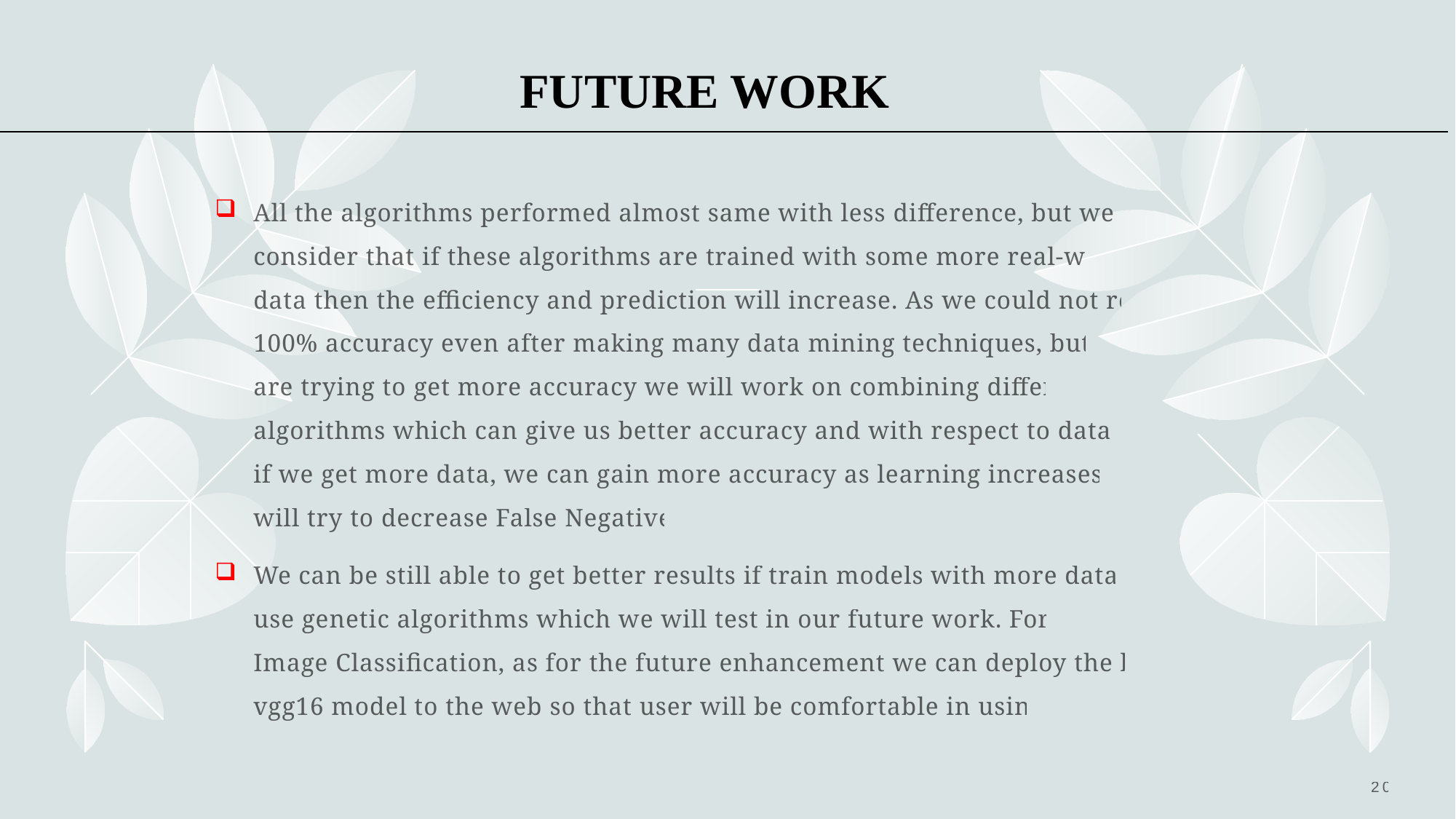

# FUTURE WORK
All the algorithms performed almost same with less difference, but we can consider that if these algorithms are trained with some more real-world data then the efficiency and prediction will increase. As we could not reach 100% accuracy even after making many data mining techniques, but we are trying to get more accuracy we will work on combining different algorithms which can give us better accuracy and with respect to data also if we get more data, we can gain more accuracy as learning increases, we will try to decrease False Negatives.
We can be still able to get better results if train models with more data and use genetic algorithms which we will test in our future work. For the Image Classification, as for the future enhancement we can deploy the built vgg16 model to the web so that user will be comfortable in using it.

20